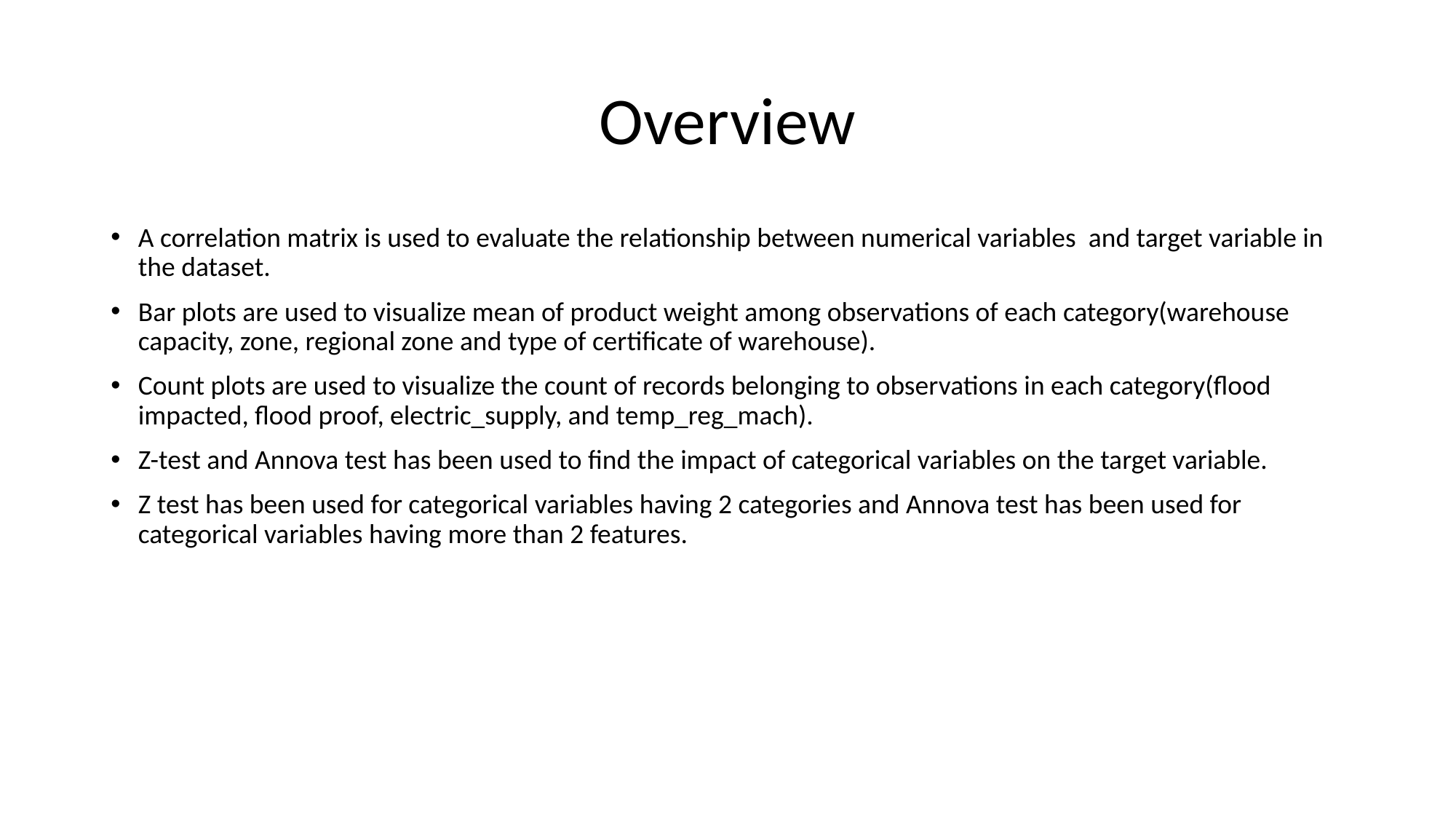

# Overview
A correlation matrix is used to evaluate the relationship between numerical variables  and target variable in the dataset.
Bar plots are used to visualize mean of product weight among observations of each category(warehouse capacity, zone, regional zone and type of certificate of warehouse).
Count plots are used to visualize the count of records belonging to observations in each category(flood impacted, flood proof, electric_supply, and temp_reg_mach).
Z-test and Annova test has been used to find the impact of categorical variables on the target variable.
Z test has been used for categorical variables having 2 categories and Annova test has been used for categorical variables having more than 2 features.